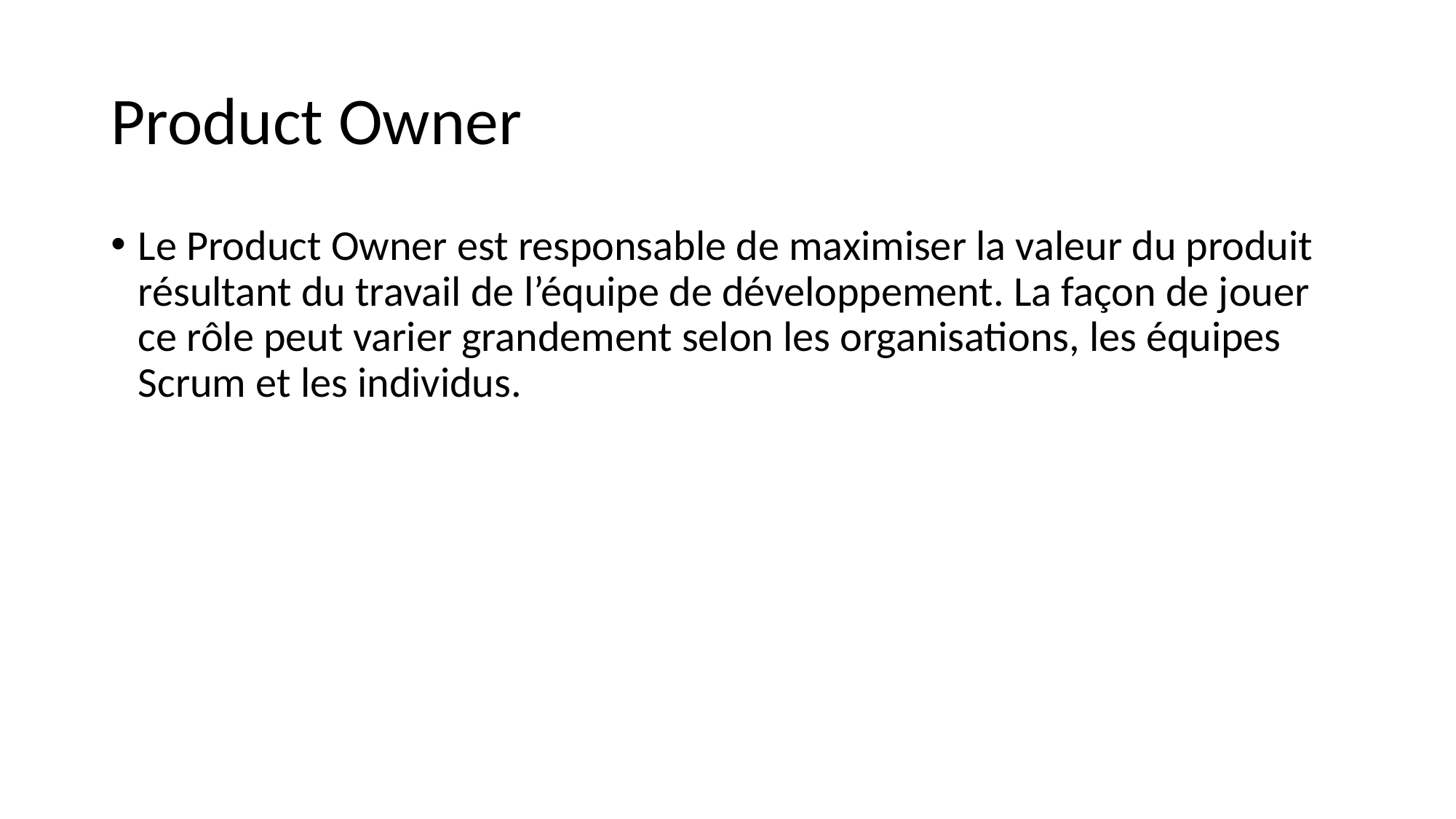

# Product Owner
Le Product Owner est responsable de maximiser la valeur du produit résultant du travail de l’équipe de développement. La façon de jouer ce rôle peut varier grandement selon les organisations, les équipes Scrum et les individus.